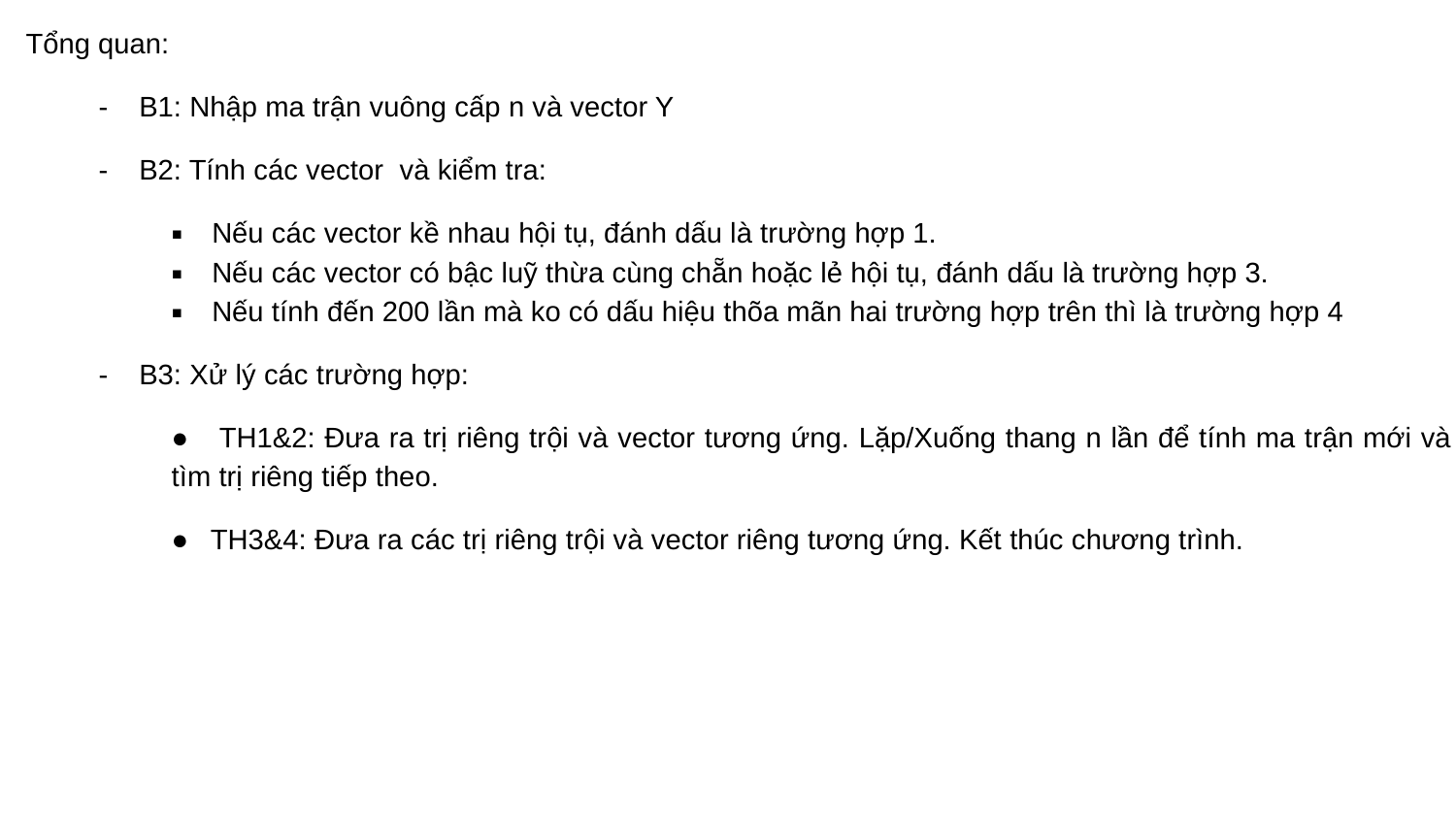

Tổng quan:
-        B1: Nhập ma trận vuông cấp n và vector Y
-        B2:  Tính các vector  và kiểm tra:
▪        Nếu các vector kề nhau hội tụ, đánh dấu là trường hợp 1.
▪        Nếu các vector có bậc luỹ thừa cùng chẵn hoặc lẻ hội tụ, đánh dấu là trường hợp 3.
▪        Nếu tính đến 200 lần mà ko có dấu hiệu thõa mãn hai trường hợp trên thì là trường hợp 4
-        B3: Xử lý các trường hợp:
●      TH1&2: Đưa ra trị riêng trội và vector tương ứng. Lặp/Xuống thang n lần để tính ma trận mới và tìm trị riêng tiếp theo.
●      TH3&4: Đưa ra các trị riêng trội và vector riêng tương ứng. Kết thúc chương trình.